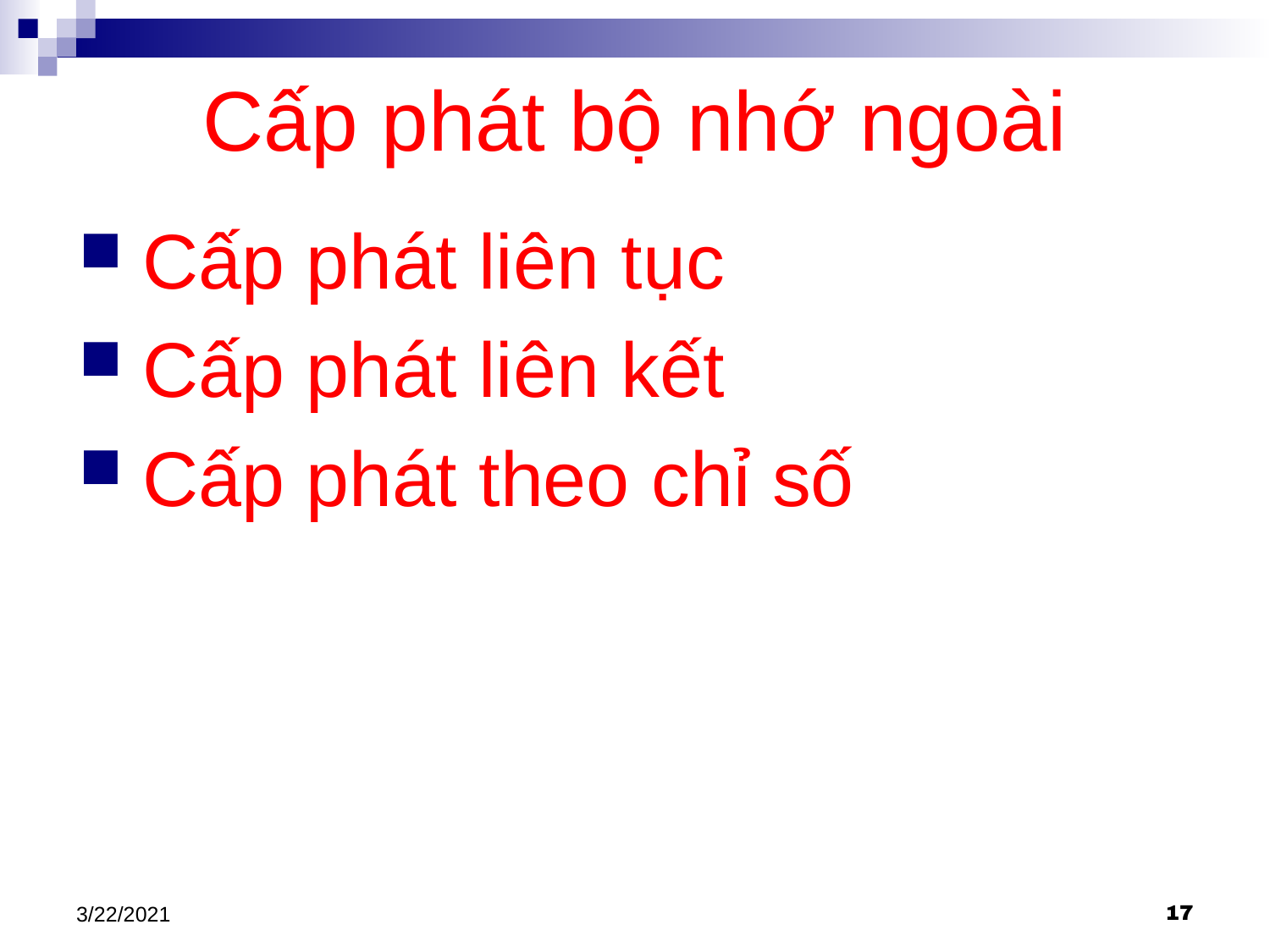

# Cấp phát bộ nhớ ngoài
Cấp phát liên tục
Cấp phát liên kết
Cấp phát theo chỉ số
3/22/2021
17